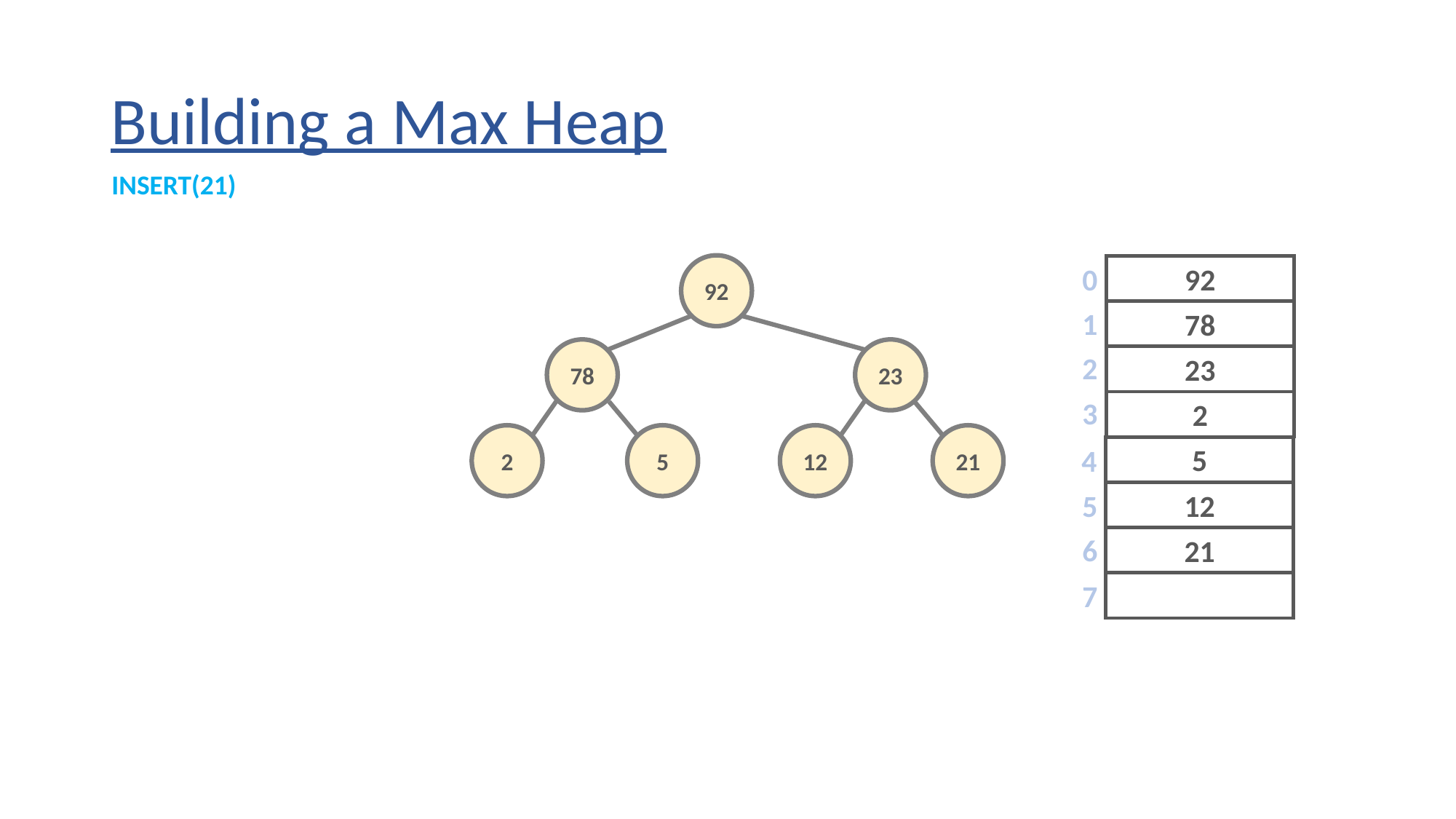

# Building a Max Heap
INSERT(21)
92
0
92
1
78
78
23
2
23
3
2
2
5
12
21
4
5
5
12
6
21
7
11